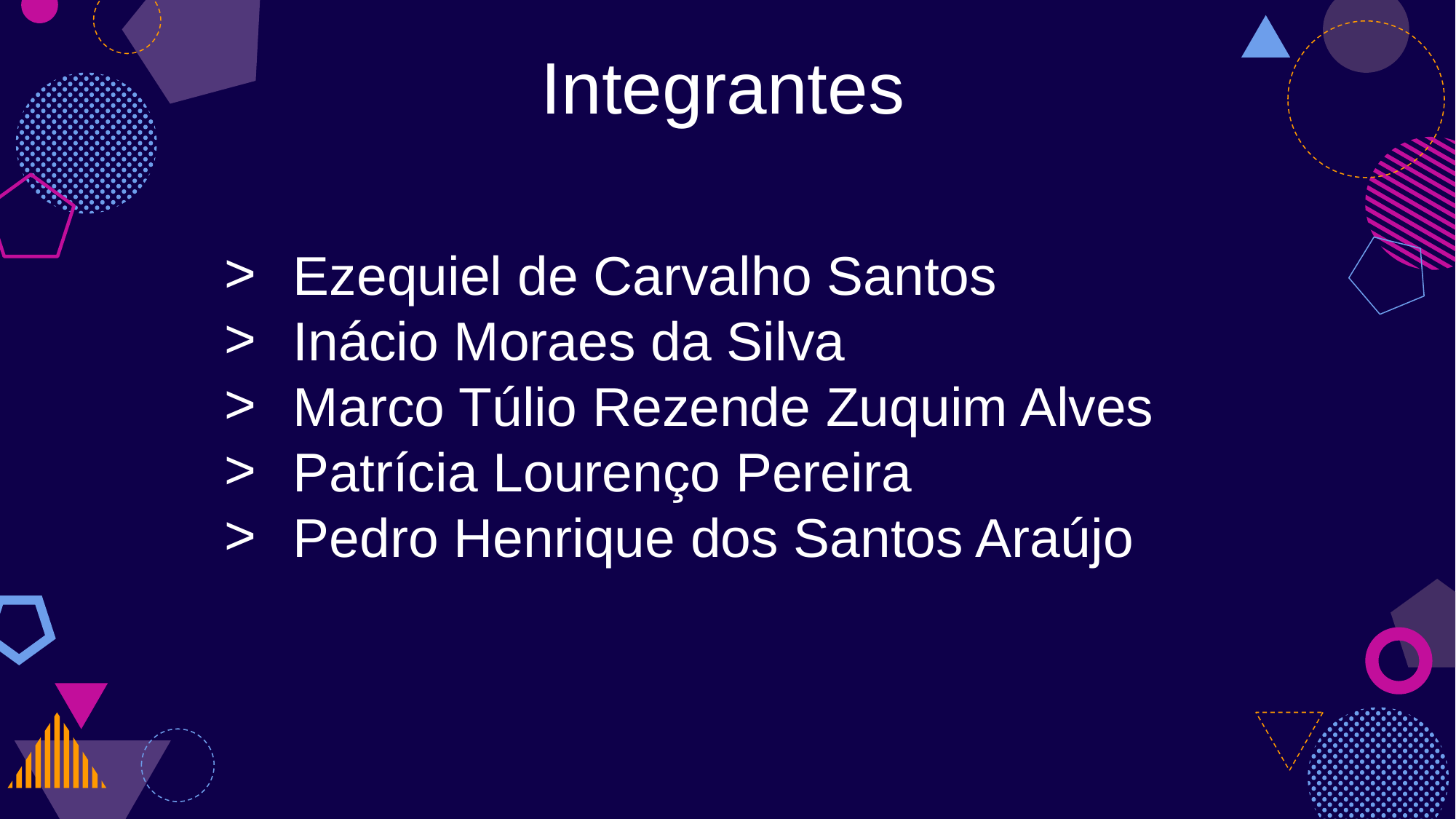

Integrantes
Ezequiel de Carvalho Santos
Inácio Moraes da Silva
Marco Túlio Rezende Zuquim Alves
Patrícia Lourenço Pereira
Pedro Henrique dos Santos Araújo